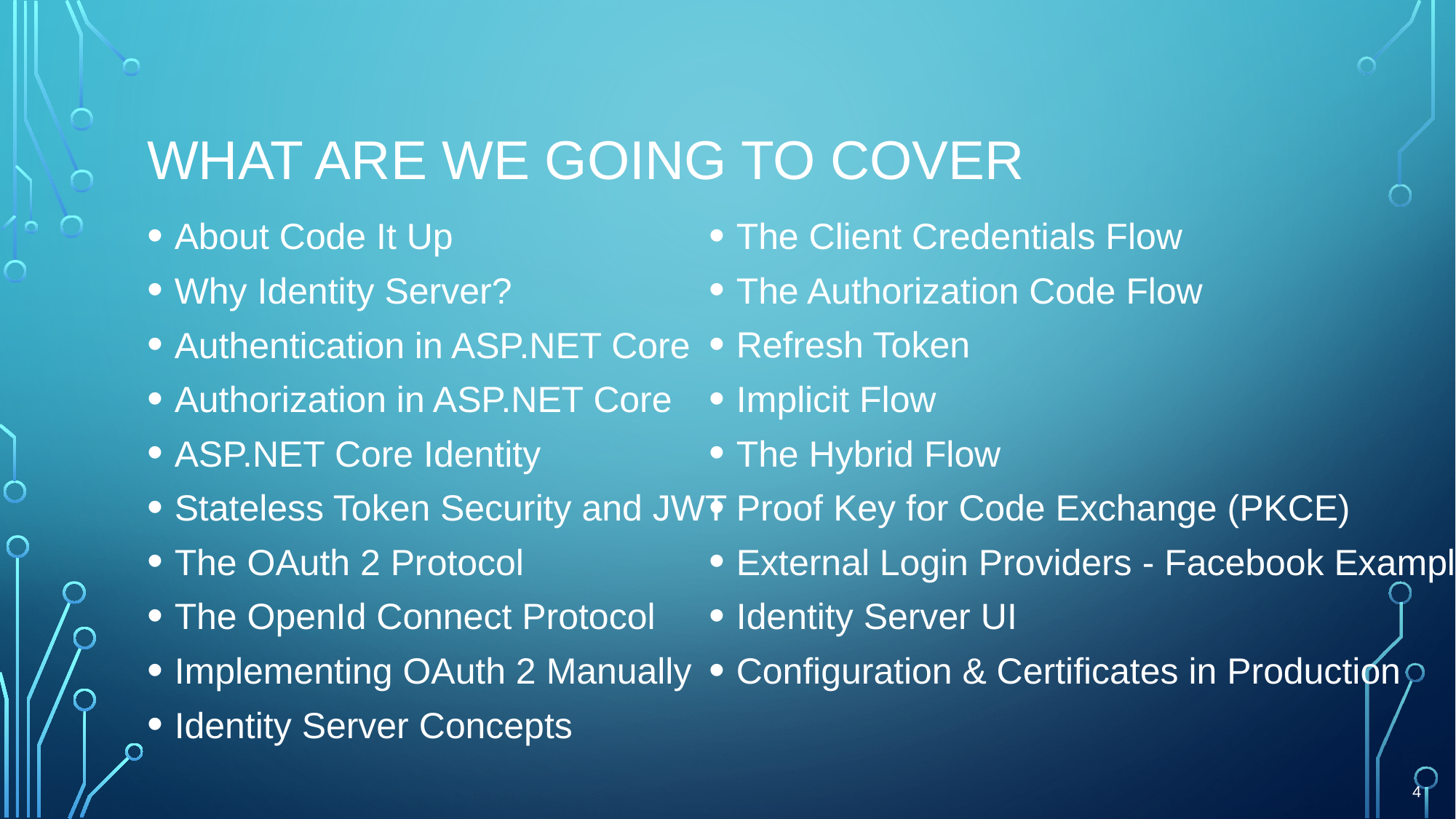

# What Are We Going To COVER
About Code It Up
Why Identity Server?
Authentication in ASP.NET Core
Authorization in ASP.NET Core
ASP.NET Core Identity
Stateless Token Security and JWT
The OAuth 2 Protocol
The OpenId Connect Protocol
Implementing OAuth 2 Manually
Identity Server Concepts

The Client Credentials Flow
The Authorization Code Flow
Refresh Token
Implicit Flow
The Hybrid Flow
Proof Key for Code Exchange (PKCE)
External Login Providers - Facebook Example
Identity Server UI
Configuration & Certificates in Production

4